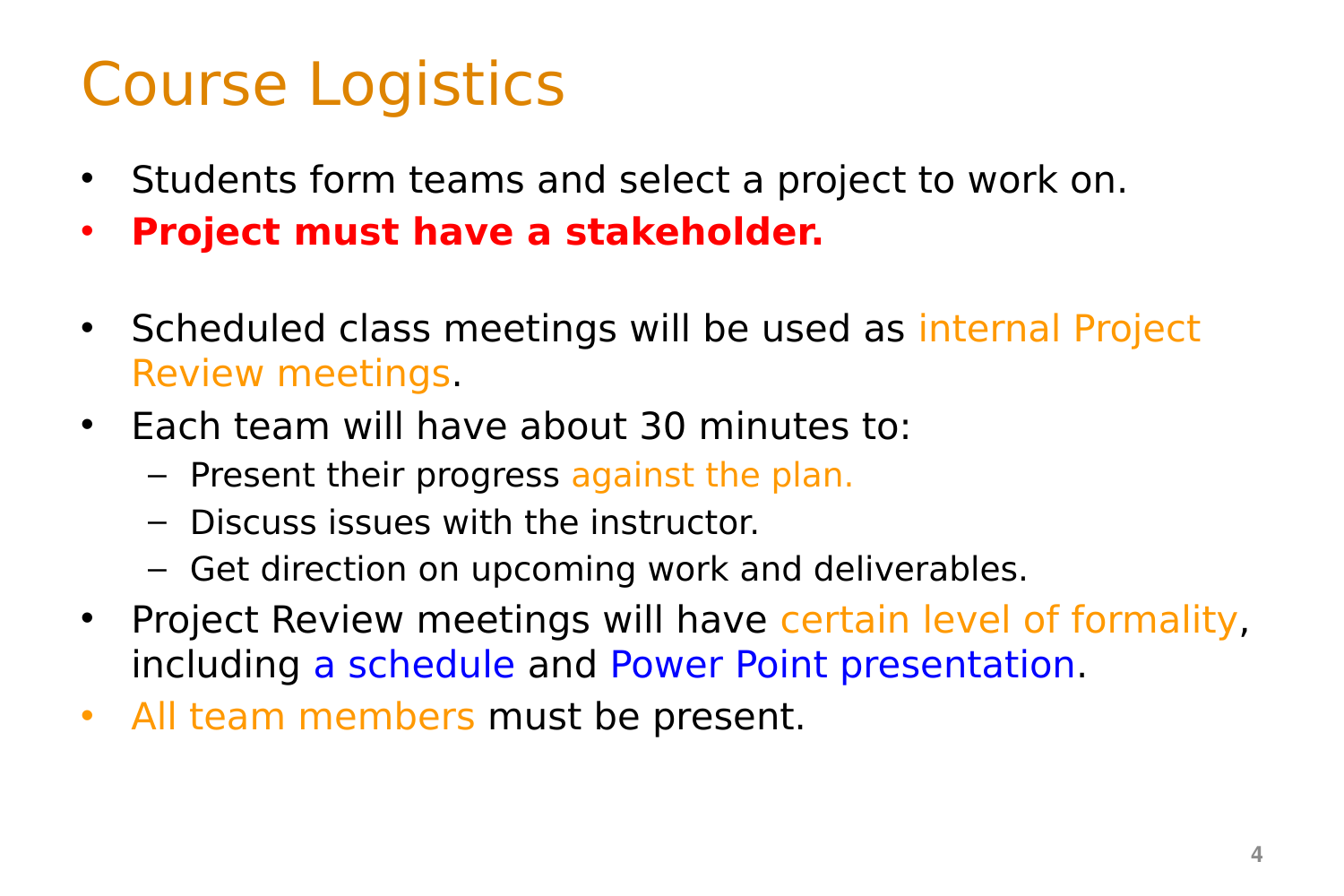

# Course Logistics
Students form teams and select a project to work on.
Project must have a stakeholder.
Scheduled class meetings will be used as internal Project Review meetings.
Each team will have about 30 minutes to:
Present their progress against the plan.
Discuss issues with the instructor.
Get direction on upcoming work and deliverables.
Project Review meetings will have certain level of formality, including a schedule and Power Point presentation.
All team members must be present.

4